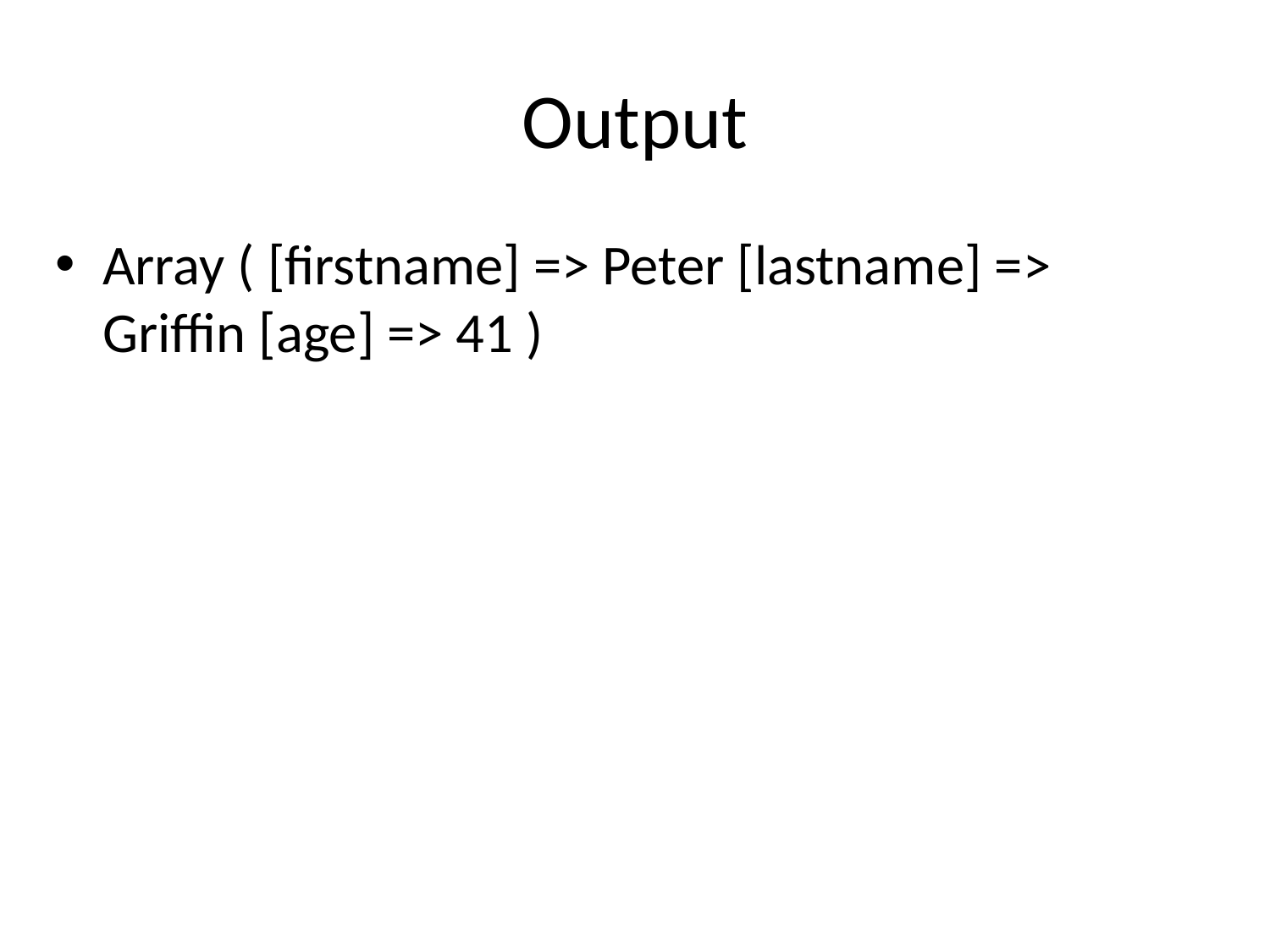

# Output
Array ( [firstname] => Peter [lastname] => Griffin [age] => 41 )